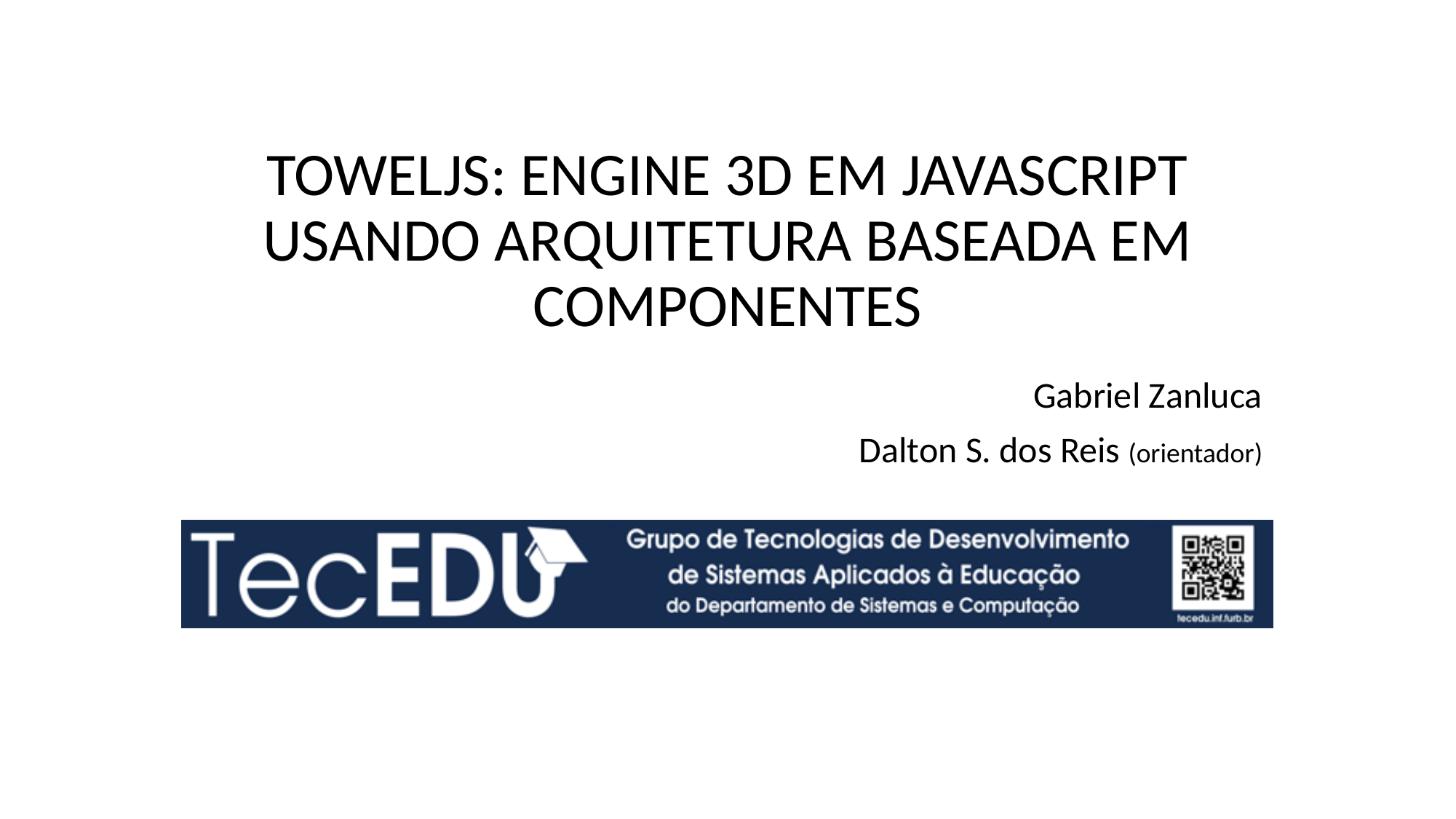

# TOWELJS: ENGINE 3D EM JAVASCRIPT USANDO ARQUITETURA BASEADA EM COMPONENTES
Gabriel Zanluca
Dalton S. dos Reis (orientador)